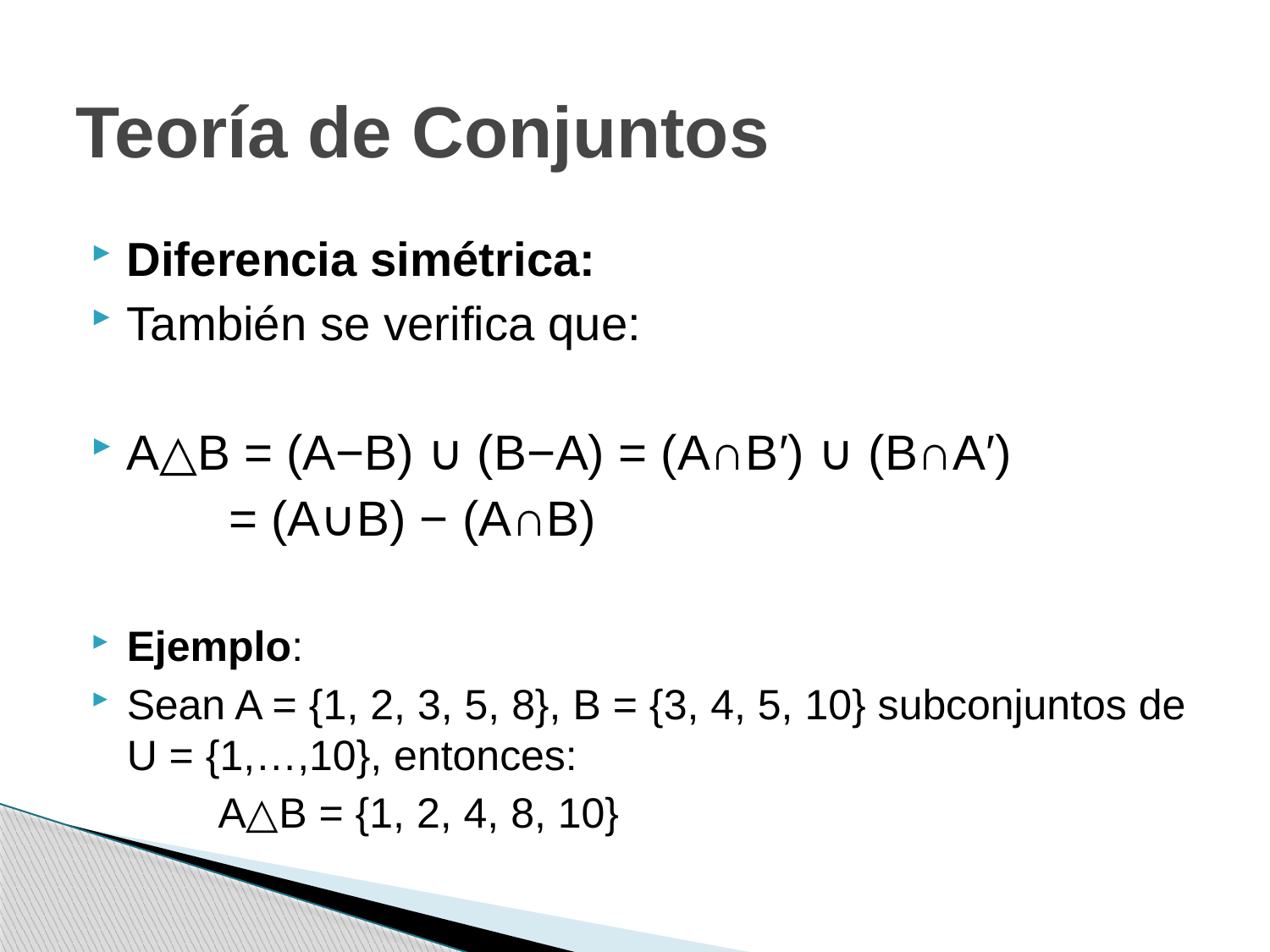

# Teoría de Conjuntos
Diferencia simétrica:
También se verifica que:

A△B = (A−B) ∪ (B−A) = (A∩B′) ∪ (B∩A′)
          = (A∪B) − (A∩B)

Ejemplo:
Sean A = {1, 2, 3, 5, 8}, B = {3, 4, 5, 10} subconjuntos de U = {1,…,10}, entonces:
	A△B = {1, 2, 4, 8, 10}